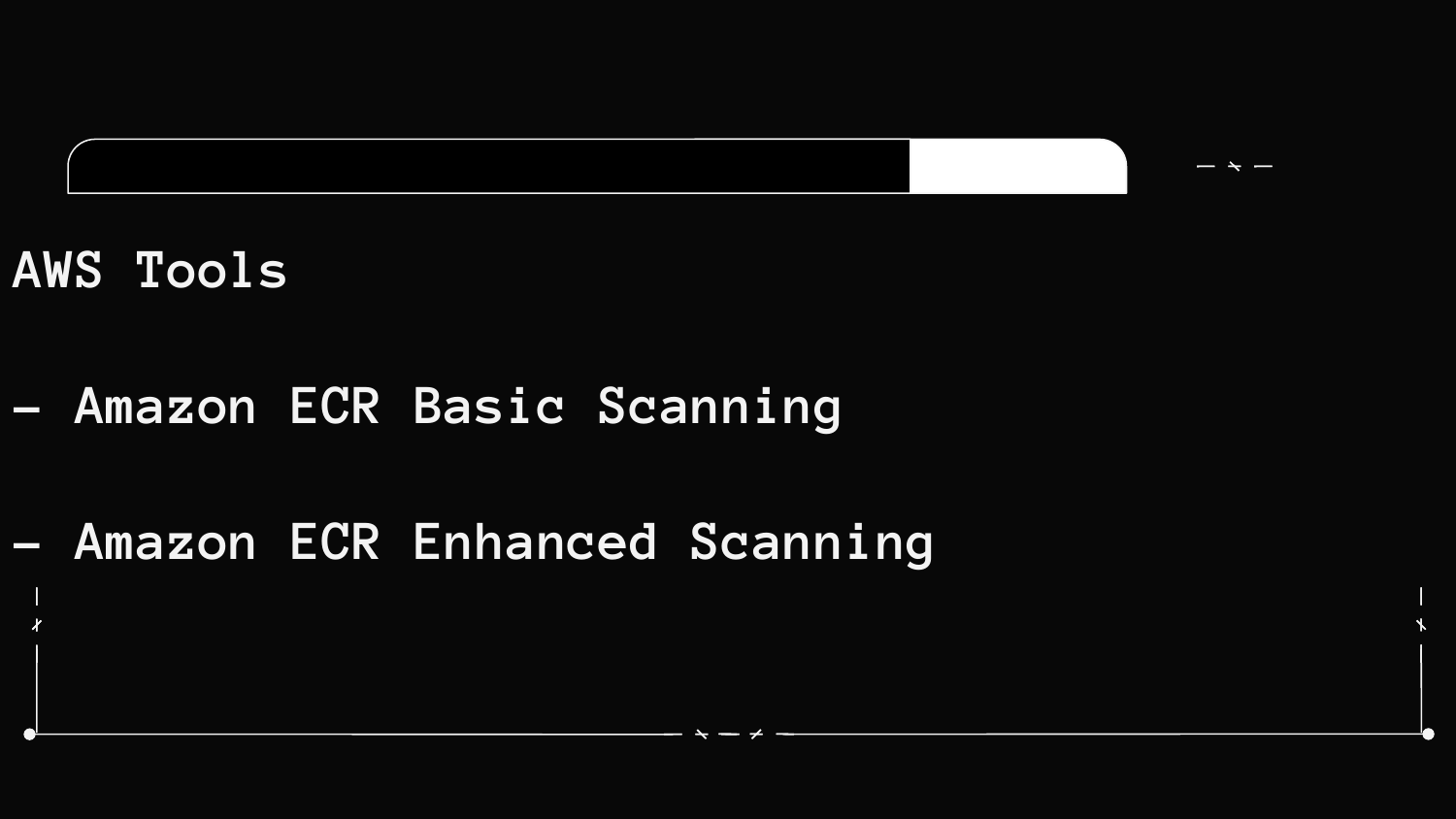

# AWS Tools - Amazon ECR Basic Scanning - Amazon ECR Enhanced Scanning